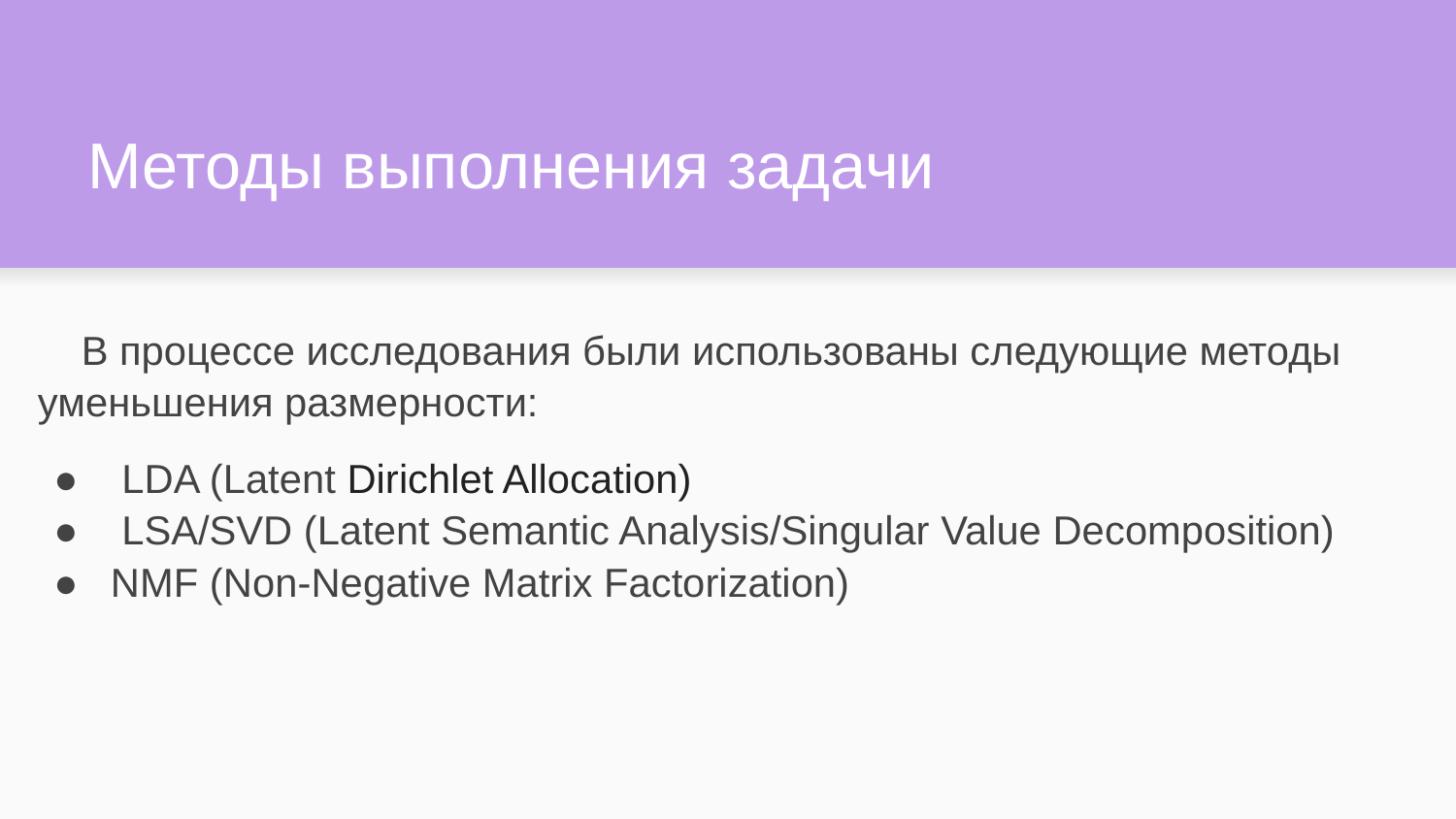

# Методы выполнения задачи
В процессе исследования были использованы следующие методы уменьшения размерности:
 LDA (Latent Dirichlet Allocation)
 LSA/SVD (Latent Semantic Analysis/Singular Value Decomposition)
NMF (Non-Negative Matrix Factorization)